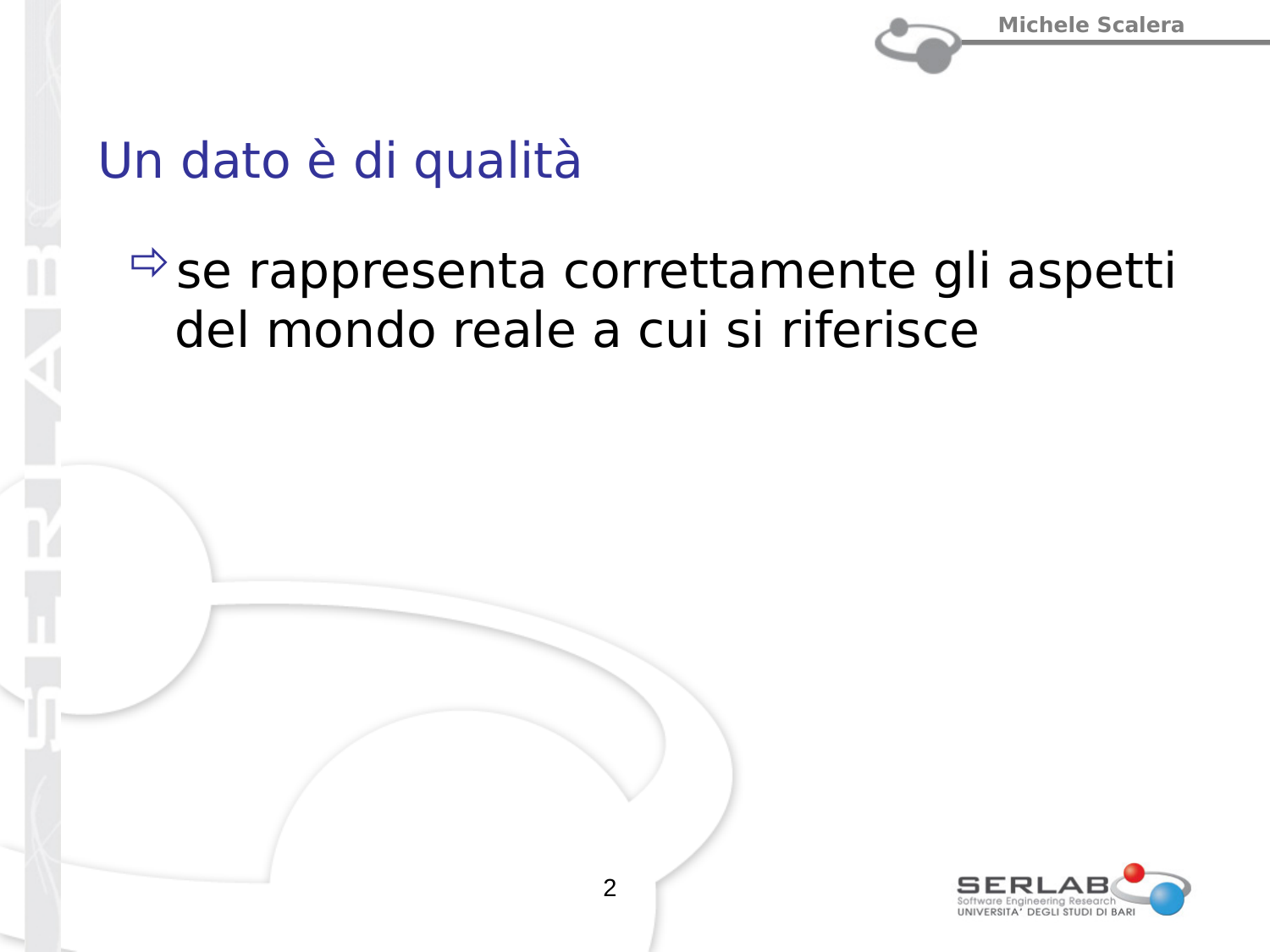

# Un dato è di qualità
se rappresenta correttamente gli aspetti del mondo reale a cui si riferisce
2